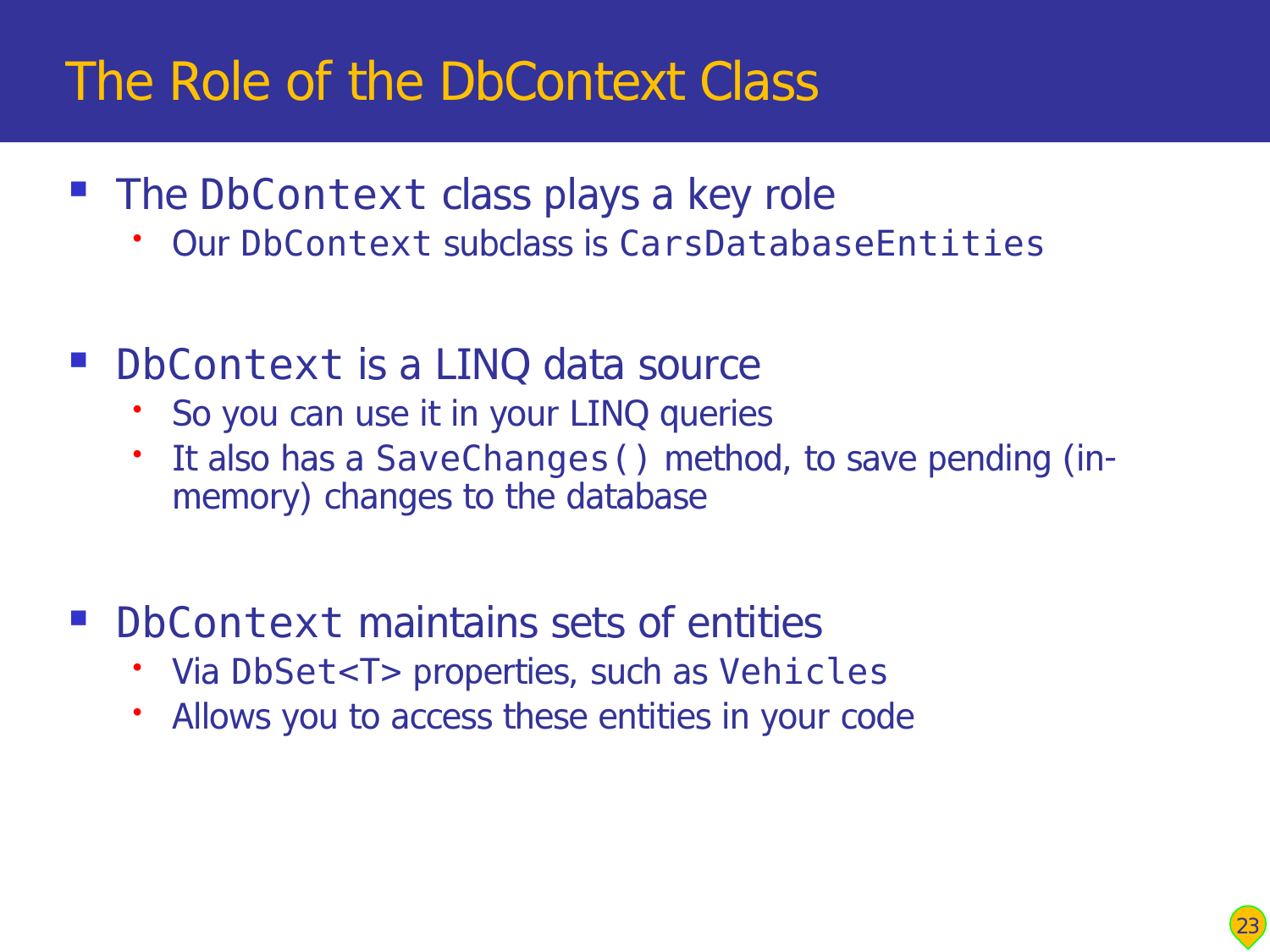

# The Role of the DbContext Class
The DbContext class plays a key role
Our DbContext subclass is CarsDatabaseEntities

DbContext is a LINQ data source
So you can use it in your LINQ queries
It also has a SaveChanges() method, to save pending (in-memory) changes to the database

DbContext maintains sets of entities
Via DbSet<T> properties, such as Vehicles
Allows you to access these entities in your code
23